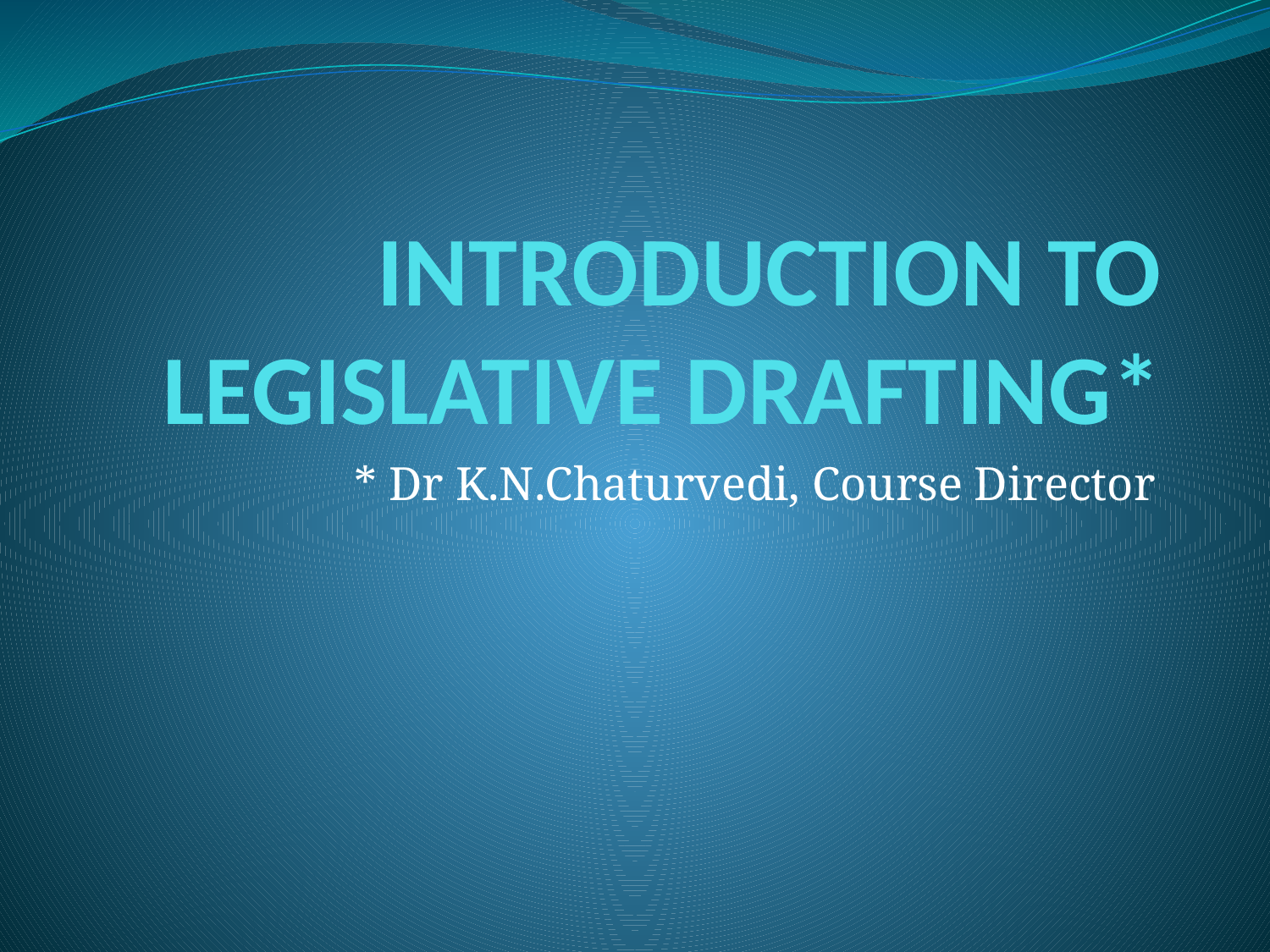

# INTRODUCTION TO LEGISLATIVE DRAFTING*
* Dr K.N.Chaturvedi, Course Director